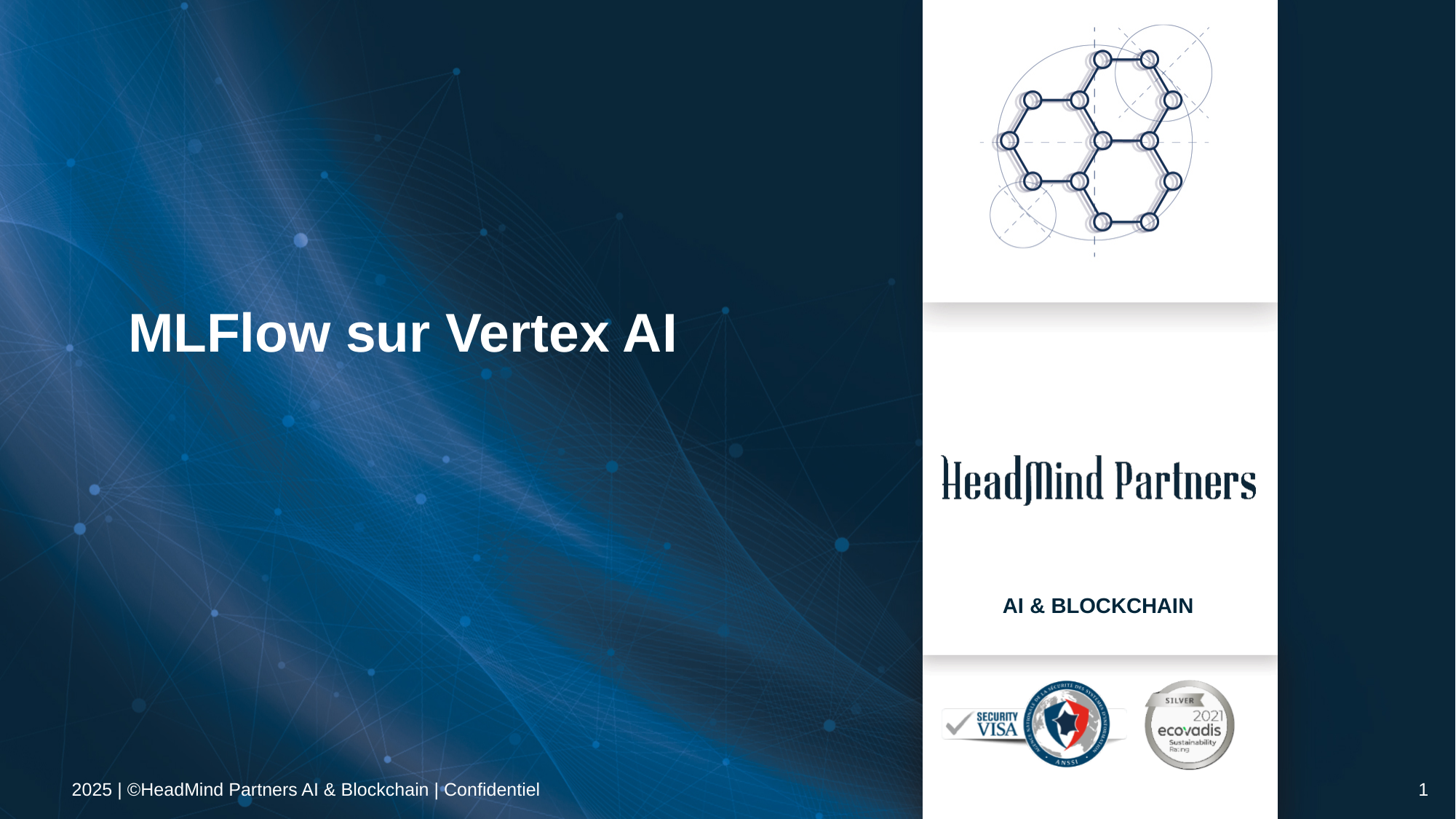

# MLFlow sur Vertex AI

2025 | ©HeadMind Partners AI & Blockchain | Confidentiel
1